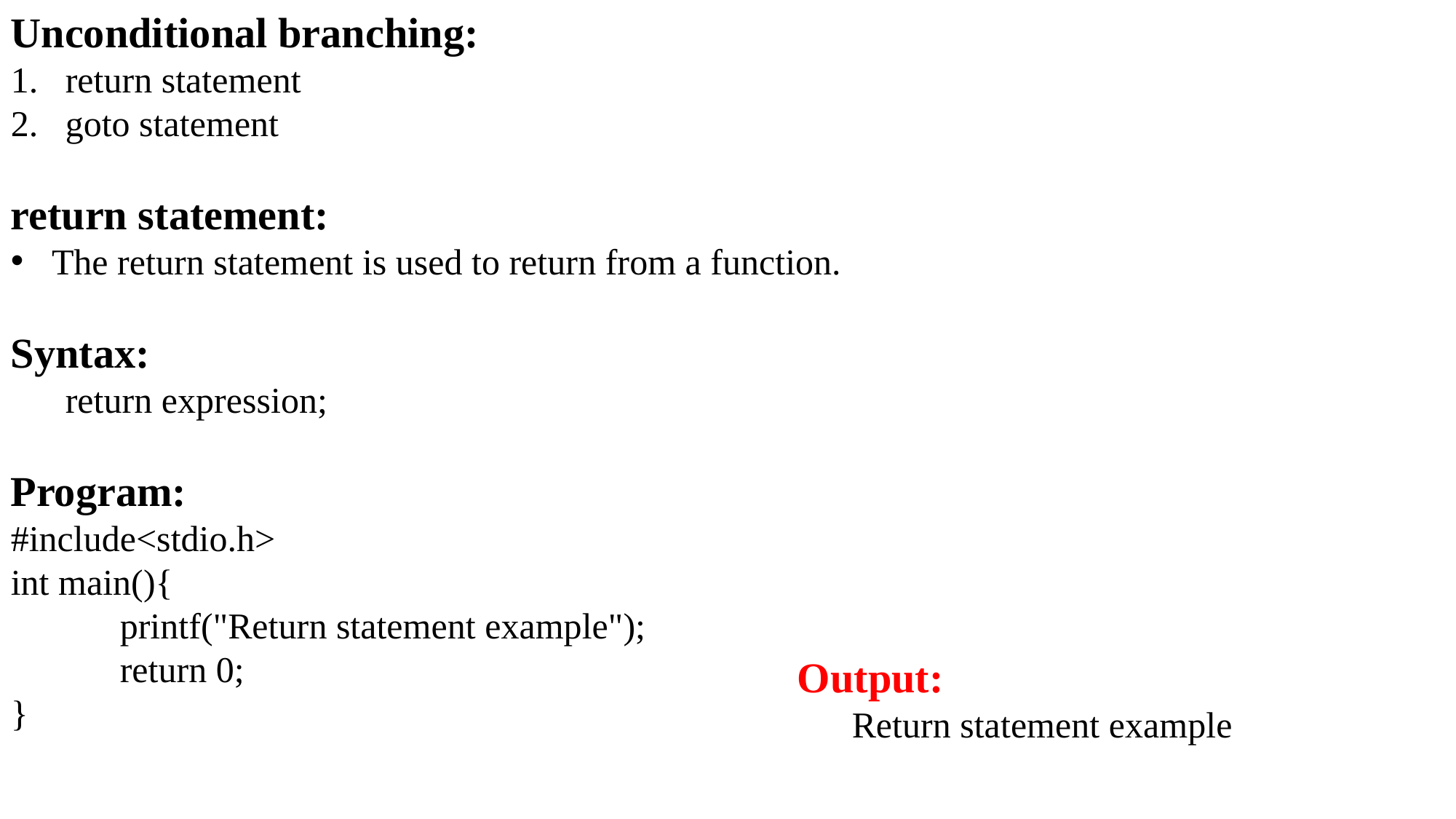

Unconditional branching:
return statement
goto statement

return statement:
The return statement is used to return from a function.

Syntax:
return expression;

Program:
#include<stdio.h>
int main(){
	printf("Return statement example");
	return 0;
}
Output:
Return statement example